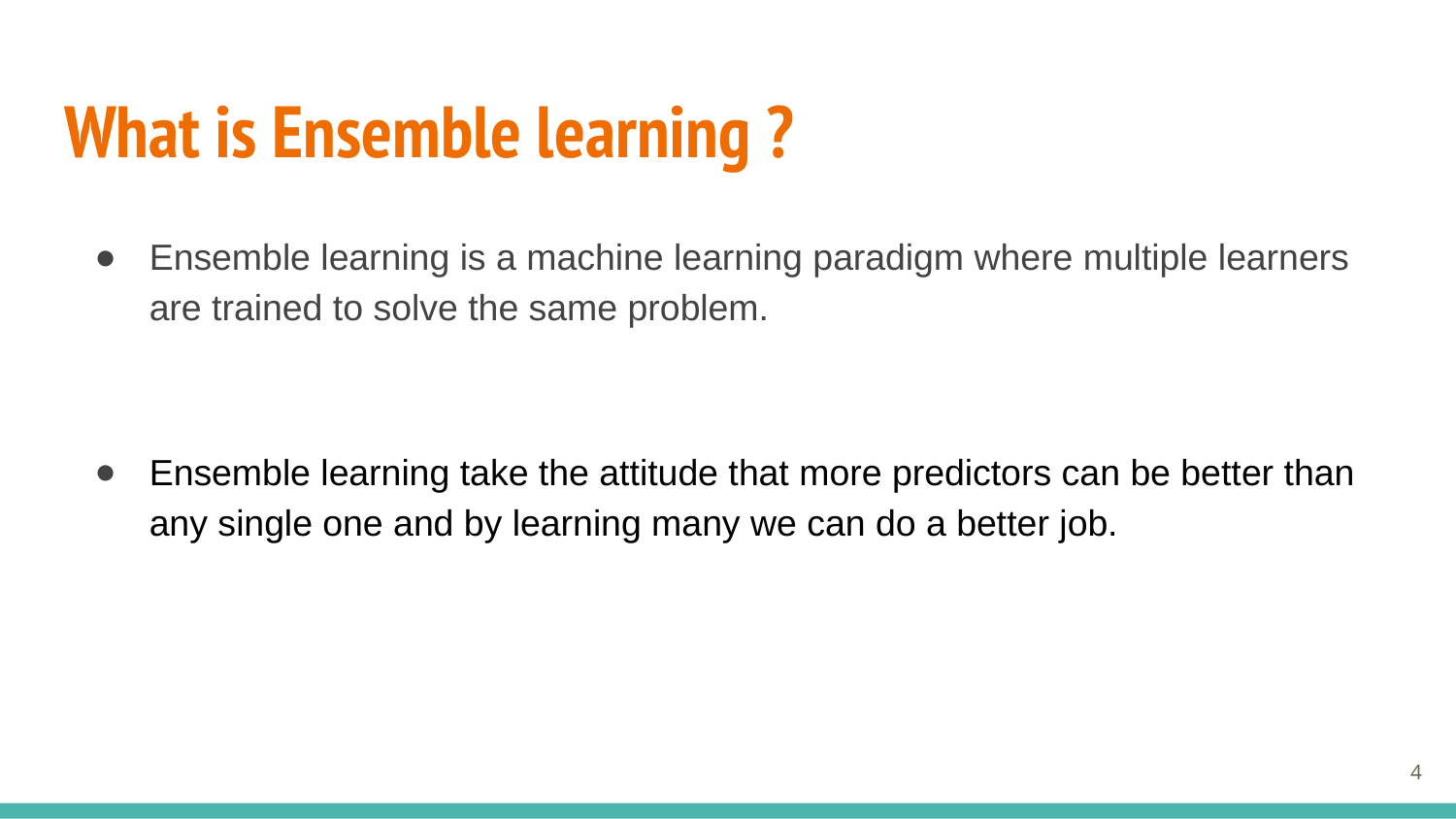

# What is Ensemble learning ?
Ensemble learning is a machine learning paradigm where multiple learners are trained to solve the same problem.

Ensemble learning take the attitude that more predictors can be better than any single one and by learning many we can do a better job.

4